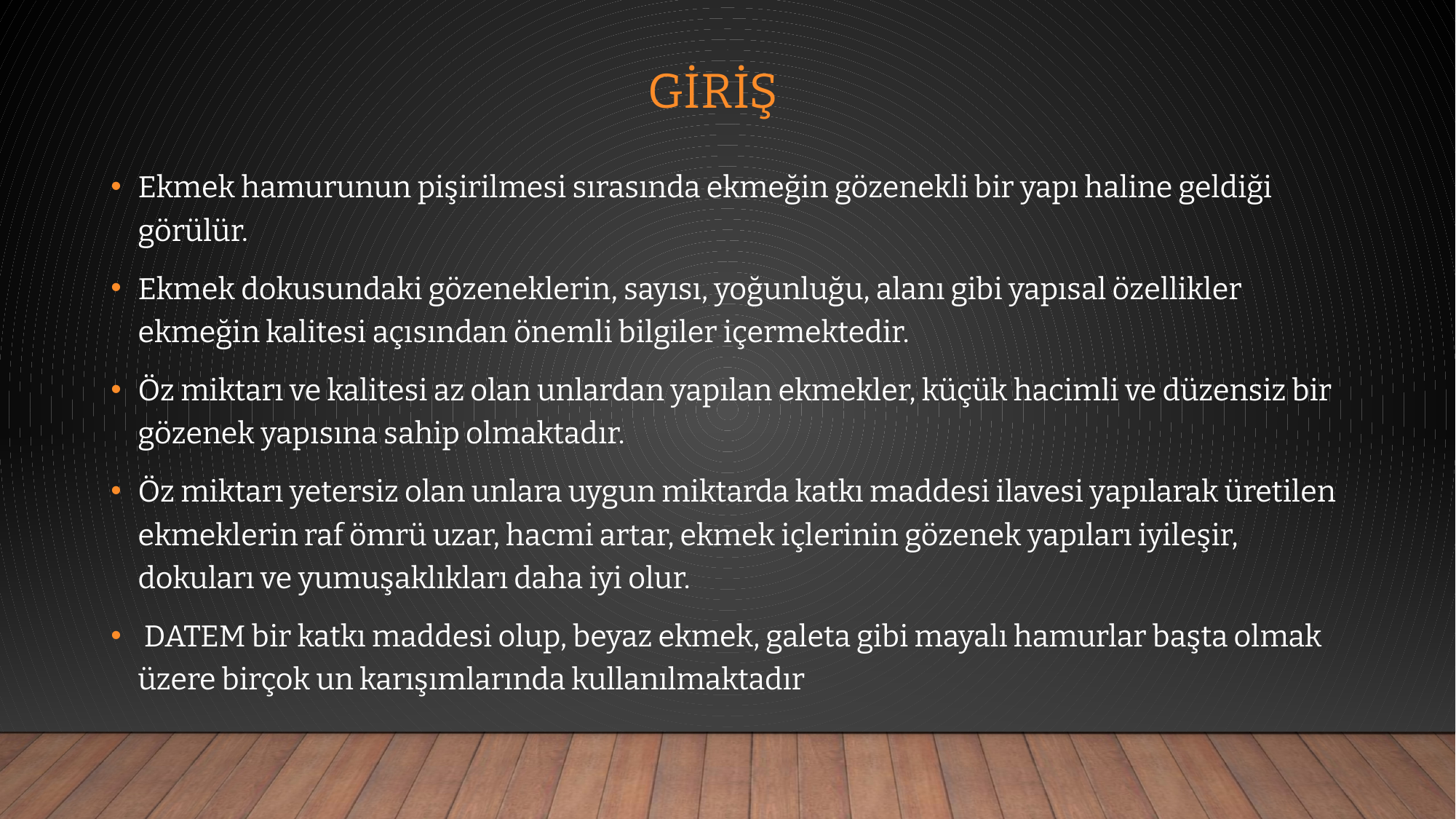

# GİRİŞ
Ekmek hamurunun pişirilmesi sırasında ekmeğin gözenekli bir yapı haline geldiği görülür.
Ekmek dokusundaki gözeneklerin, sayısı, yoğunluğu, alanı gibi yapısal özellikler ekmeğin kalitesi açısından önemli bilgiler içermektedir.
Öz miktarı ve kalitesi az olan unlardan yapılan ekmekler, küçük hacimli ve düzensiz bir gözenek yapısına sahip olmaktadır.
Öz miktarı yetersiz olan unlara uygun miktarda katkı maddesi ilavesi yapılarak üretilen ekmeklerin raf ömrü uzar, hacmi artar, ekmek içlerinin gözenek yapıları iyileşir, dokuları ve yumuşaklıkları daha iyi olur.
 DATEM bir katkı maddesi olup, beyaz ekmek, galeta gibi mayalı hamurlar başta olmak üzere birçok un karışımlarında kullanılmaktadır